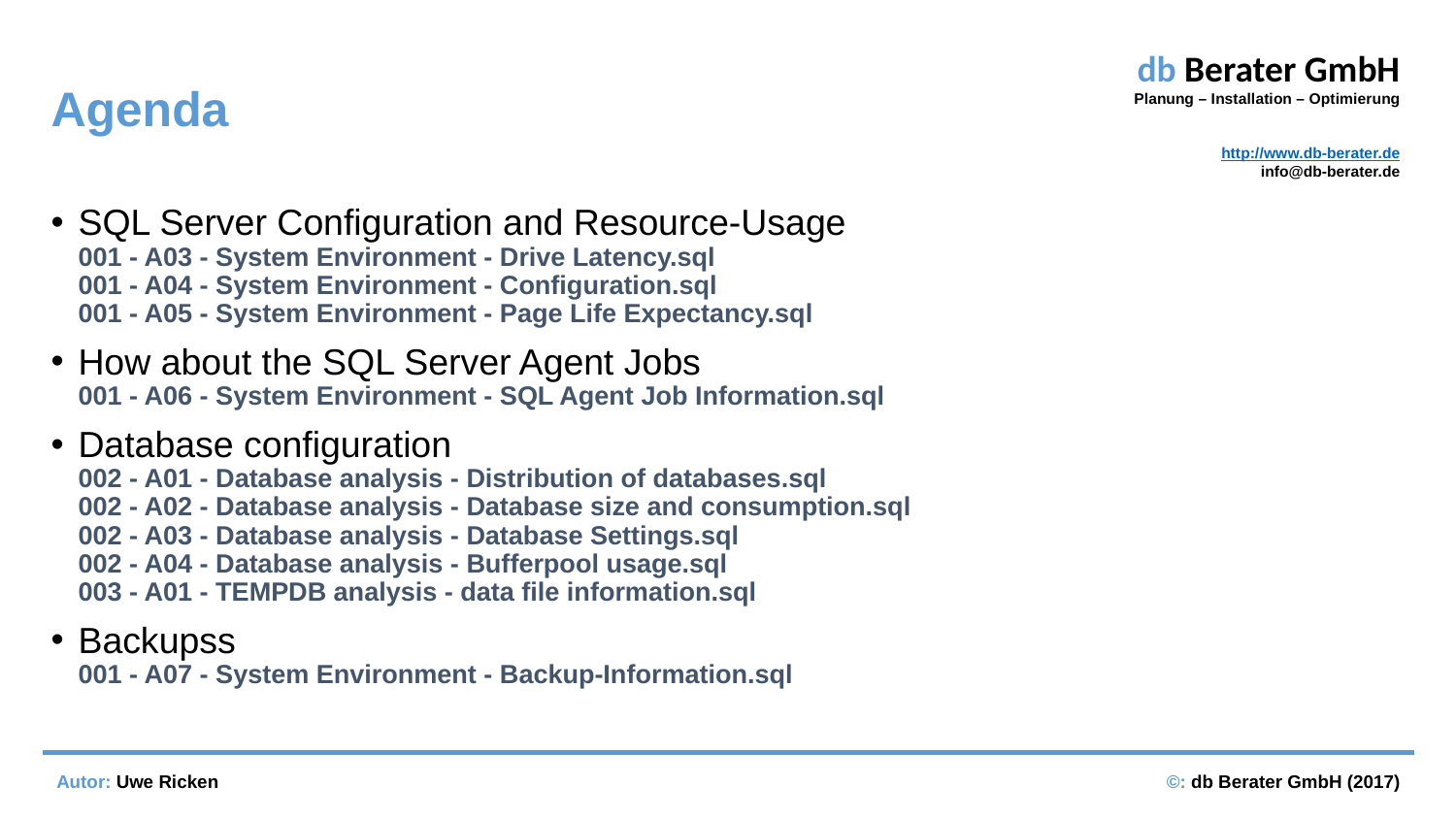

# Agenda
SQL Server Configuration and Resource-Usage
001 - A03 - System Environment - Drive Latency.sql
001 - A04 - System Environment - Configuration.sql
001 - A05 - System Environment - Page Life Expectancy.sql
How about the SQL Server Agent Jobs
001 - A06 - System Environment - SQL Agent Job Information.sql
Database configuration
002 - A01 - Database analysis - Distribution of databases.sql
002 - A02 - Database analysis - Database size and consumption.sql
002 - A03 - Database analysis - Database Settings.sql
002 - A04 - Database analysis - Bufferpool usage.sql
003 - A01 - TEMPDB analysis - data file information.sql
Backupss
001 - A07 - System Environment - Backup-Information.sql